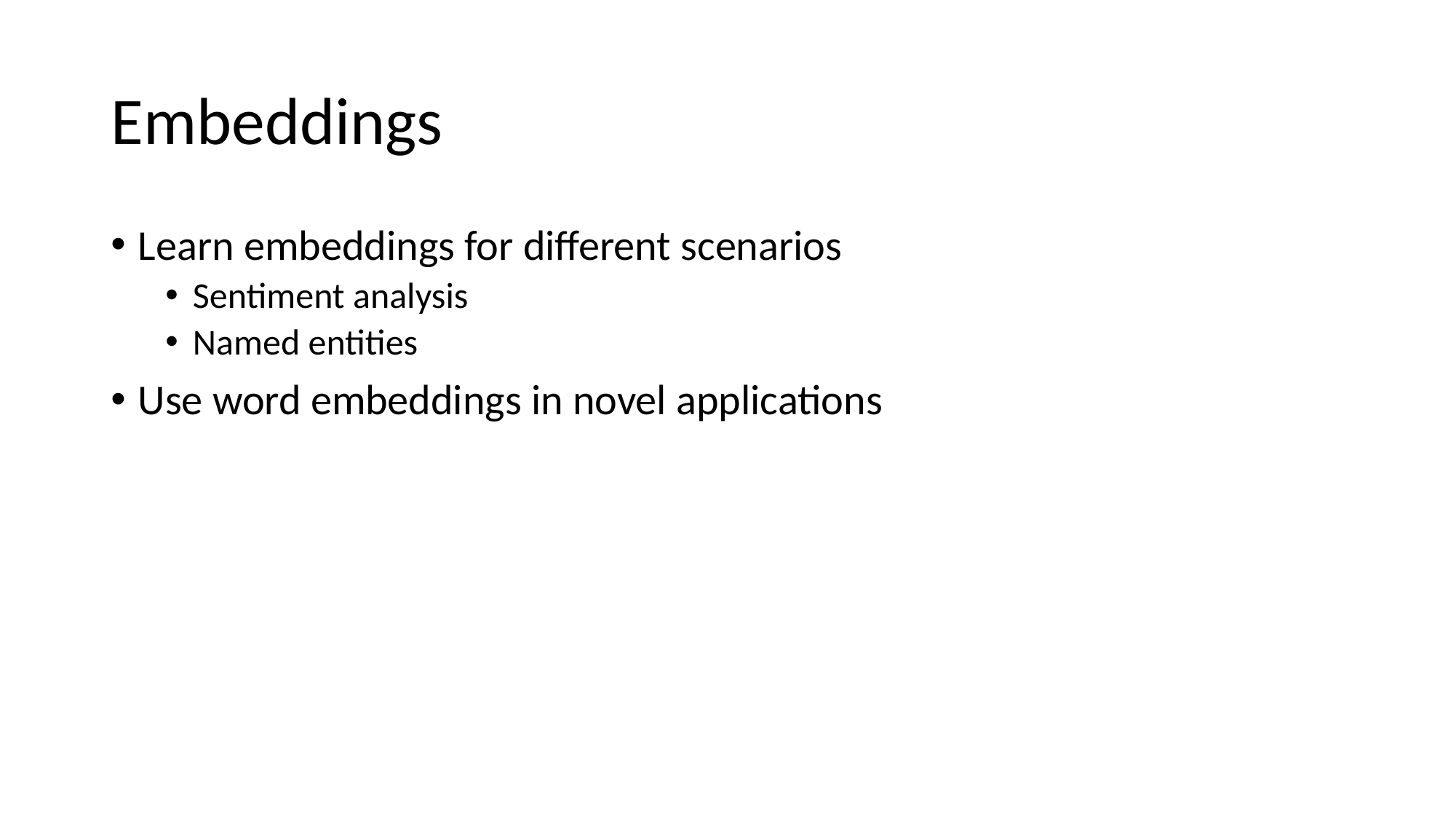

# Embeddings
Learn embeddings for different scenarios
Sentiment analysis
Named entities
Use word embeddings in novel applications